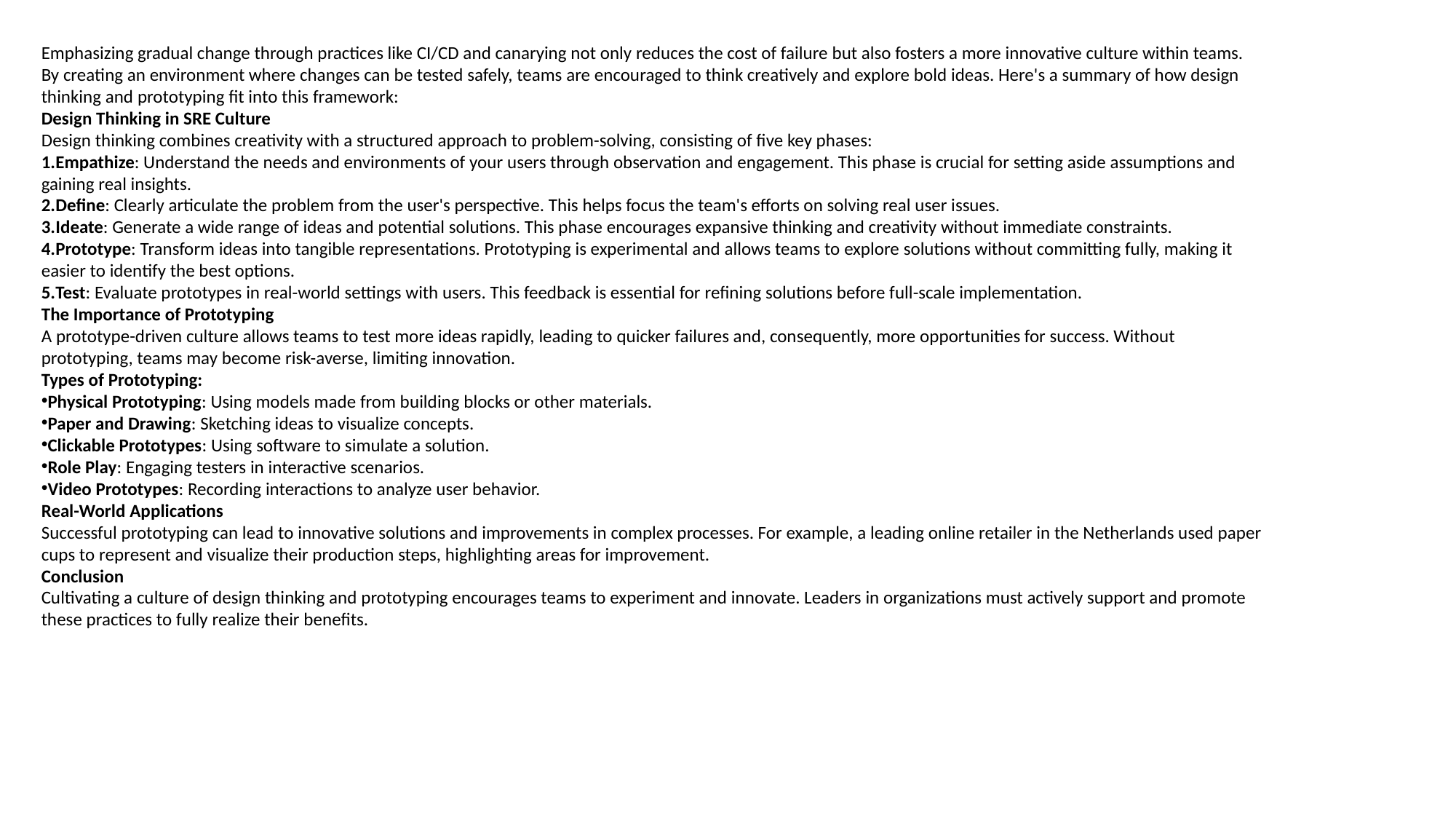

Emphasizing gradual change through practices like CI/CD and canarying not only reduces the cost of failure but also fosters a more innovative culture within teams. By creating an environment where changes can be tested safely, teams are encouraged to think creatively and explore bold ideas. Here's a summary of how design thinking and prototyping fit into this framework:
Design Thinking in SRE Culture
Design thinking combines creativity with a structured approach to problem-solving, consisting of five key phases:
Empathize: Understand the needs and environments of your users through observation and engagement. This phase is crucial for setting aside assumptions and gaining real insights.
Define: Clearly articulate the problem from the user's perspective. This helps focus the team's efforts on solving real user issues.
Ideate: Generate a wide range of ideas and potential solutions. This phase encourages expansive thinking and creativity without immediate constraints.
Prototype: Transform ideas into tangible representations. Prototyping is experimental and allows teams to explore solutions without committing fully, making it easier to identify the best options.
Test: Evaluate prototypes in real-world settings with users. This feedback is essential for refining solutions before full-scale implementation.
The Importance of Prototyping
A prototype-driven culture allows teams to test more ideas rapidly, leading to quicker failures and, consequently, more opportunities for success. Without prototyping, teams may become risk-averse, limiting innovation.
Types of Prototyping:
Physical Prototyping: Using models made from building blocks or other materials.
Paper and Drawing: Sketching ideas to visualize concepts.
Clickable Prototypes: Using software to simulate a solution.
Role Play: Engaging testers in interactive scenarios.
Video Prototypes: Recording interactions to analyze user behavior.
Real-World Applications
Successful prototyping can lead to innovative solutions and improvements in complex processes. For example, a leading online retailer in the Netherlands used paper cups to represent and visualize their production steps, highlighting areas for improvement.
Conclusion
Cultivating a culture of design thinking and prototyping encourages teams to experiment and innovate. Leaders in organizations must actively support and promote these practices to fully realize their benefits.